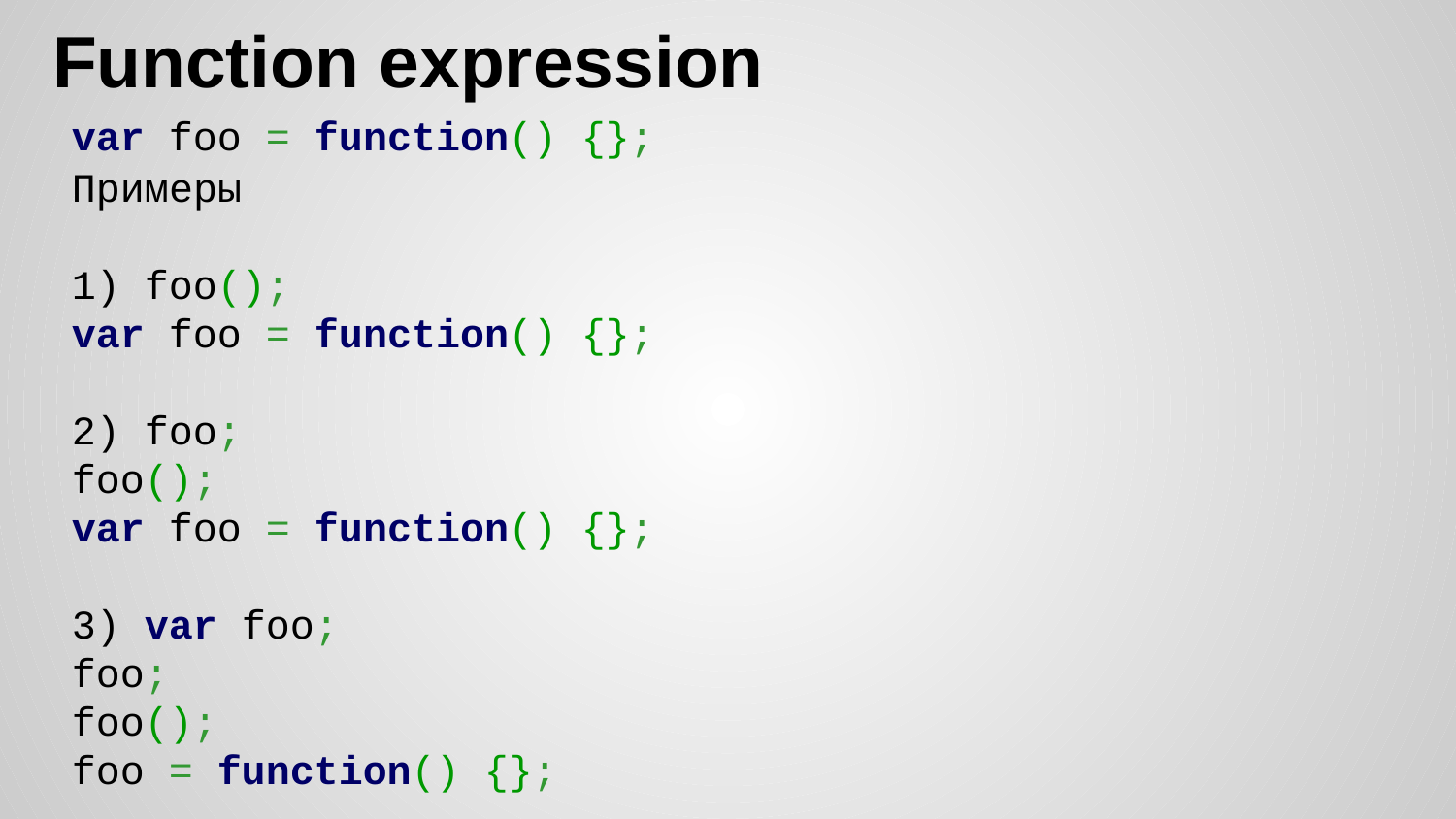

Function expression
var foo = function() {};
Примеры

1) foo();
var foo = function() {};

2) foo;
foo();
var foo = function() {};

3) var foo;
foo;
foo();
foo = function() {};